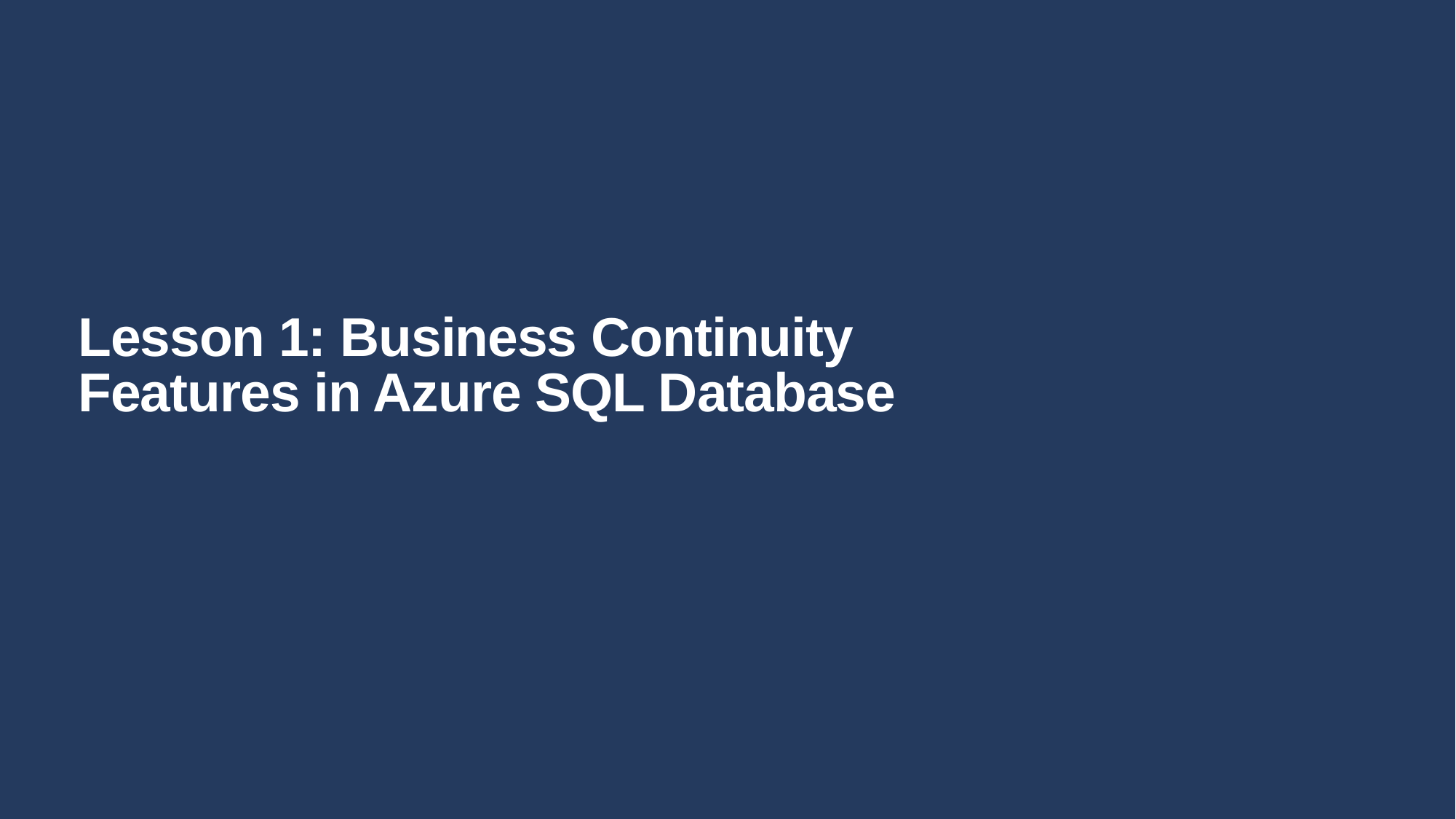

# Lesson 1: Business Continuity Features in Azure SQL Database